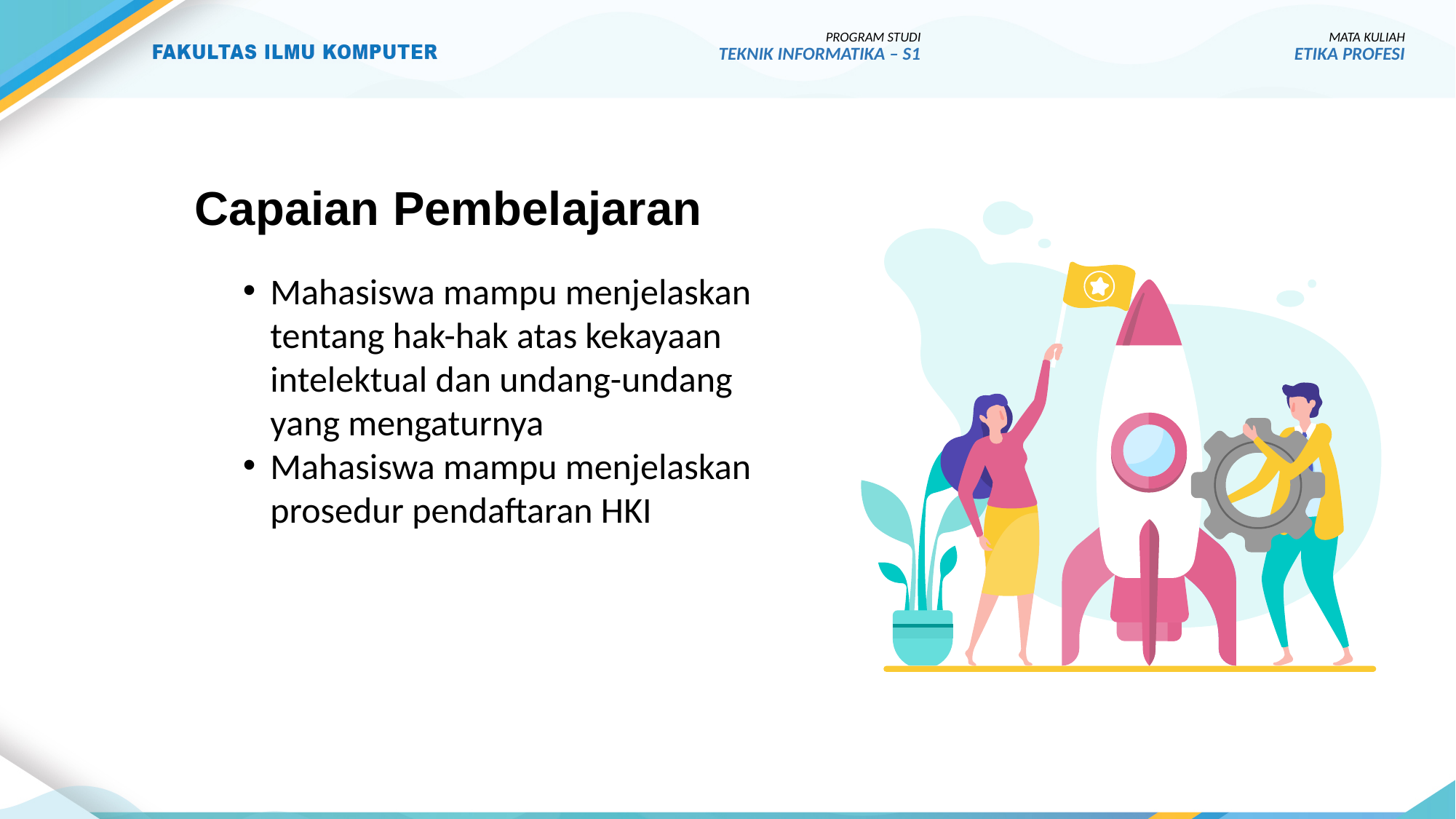

PROGRAM STUDI
TEKNIK INFORMATIKA – S1
MATA KULIAH
ETIKA PROFESI
# Capaian Pembelajaran

Mahasiswa mampu menjelaskan tentang hak-hak atas kekayaan intelektual dan undang-undang yang mengaturnya
Mahasiswa mampu menjelaskan prosedur pendaftaran HKI